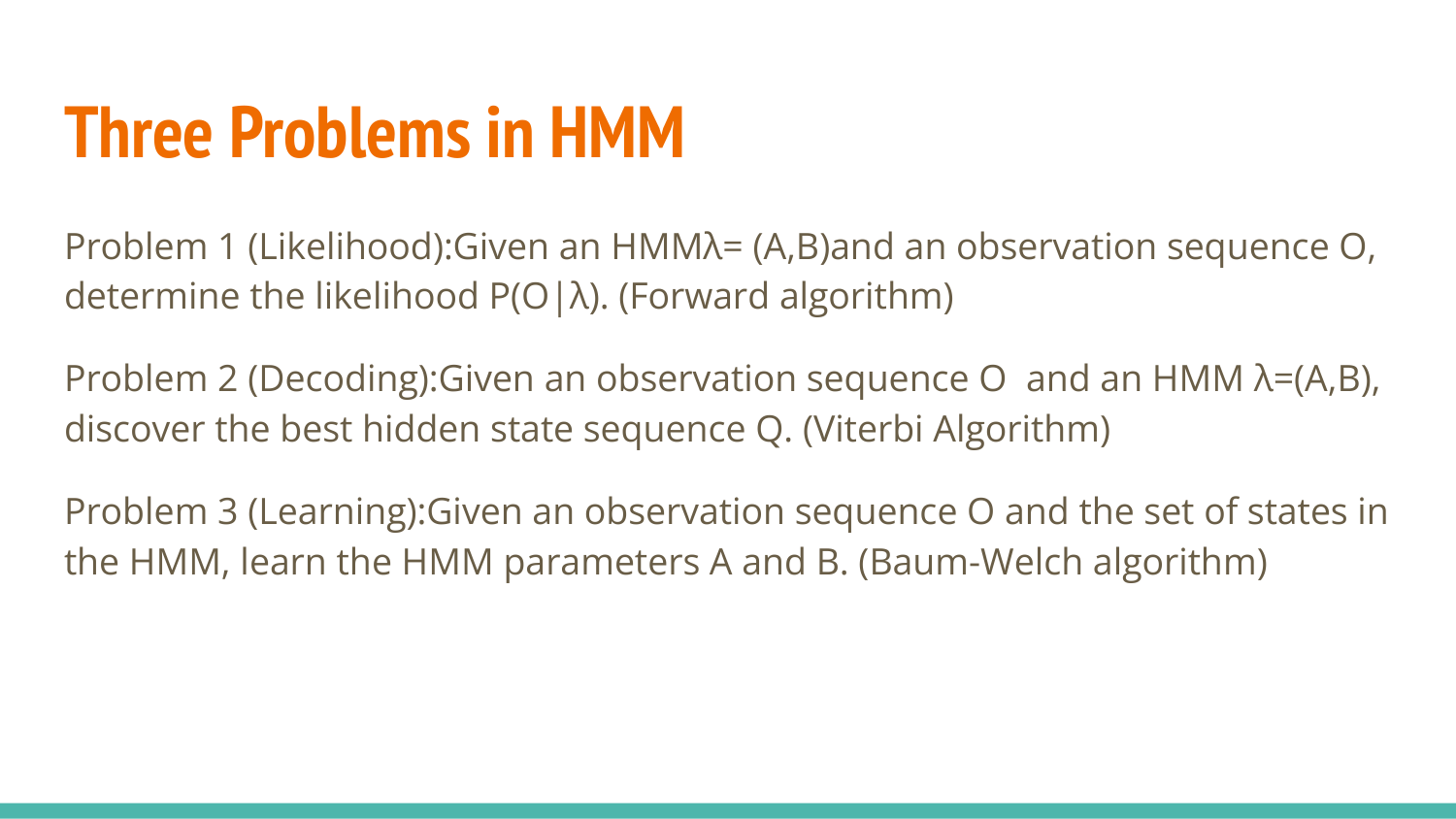

# Three Problems in HMM
Problem 1 (Likelihood):Given an HMMλ= (A,B)and an observation sequence O, determine the likelihood P(O|λ). (Forward algorithm)
Problem 2 (Decoding):Given an observation sequence O  and an HMM λ=(A,B), discover the best hidden state sequence Q. (Viterbi Algorithm)
Problem 3 (Learning):Given an observation sequence O and the set of states in the HMM, learn the HMM parameters A and B. (Baum-Welch algorithm)